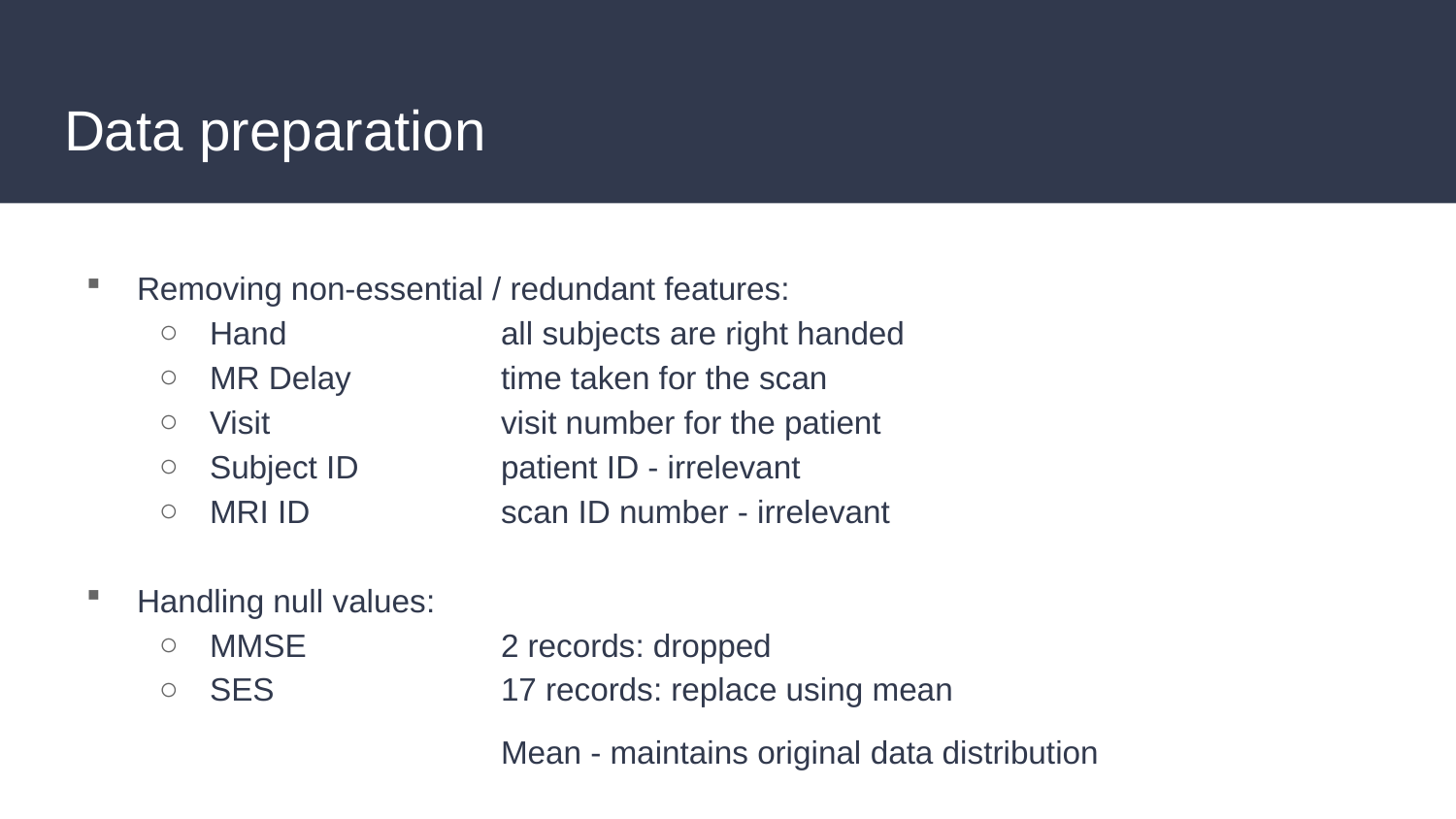

# Data preparation
Removing non-essential / redundant features:
Hand		all subjects are right handed
MR Delay		time taken for the scan
Visit		visit number for the patient
Subject ID	patient ID - irrelevant
MRI ID		scan ID number - irrelevant
Handling null values:
MMSE 		2 records: dropped
SES		17 records: replace using mean
			Mean - maintains original data distribution